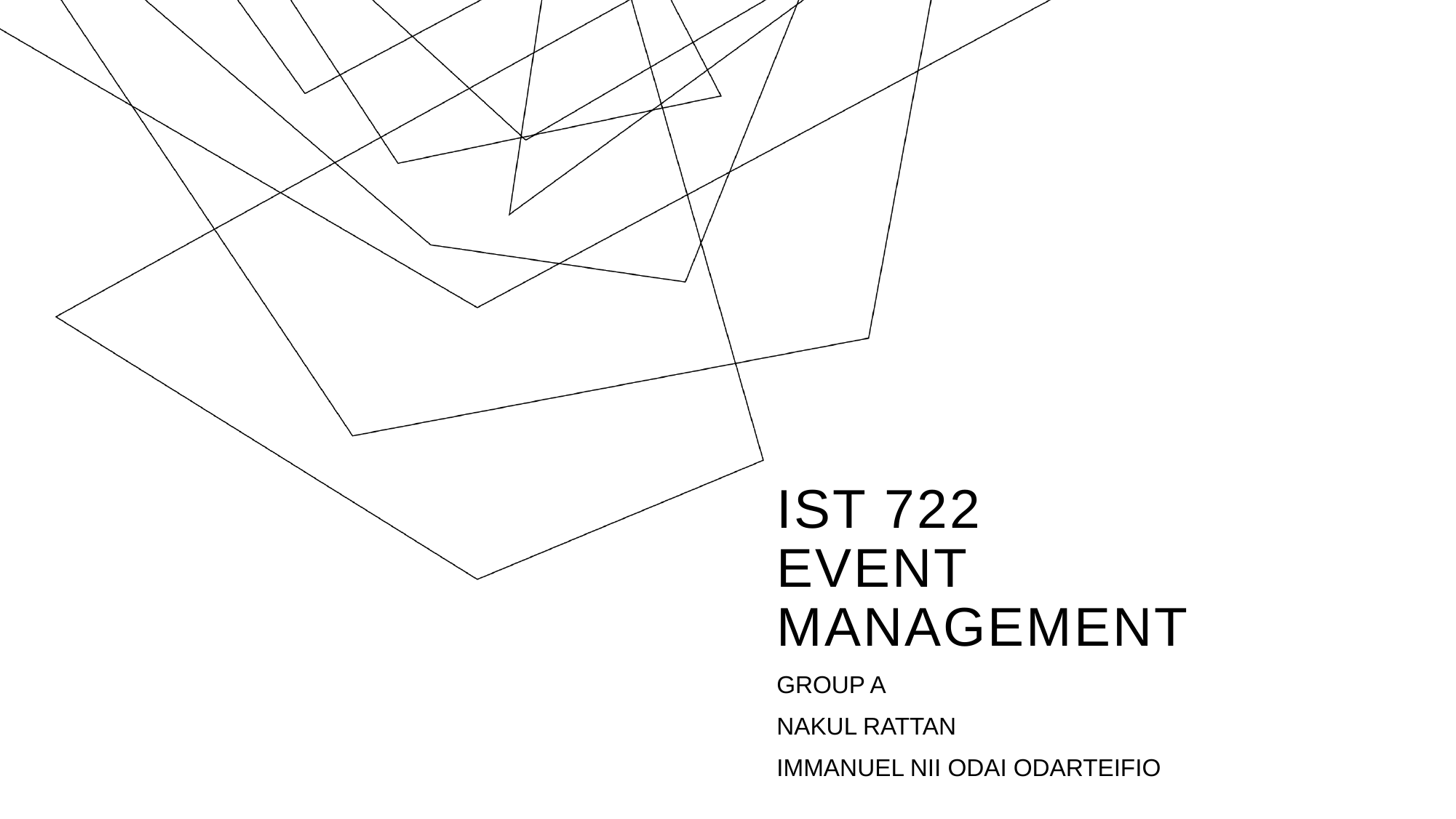

# IST 722 EVENT MANAGEMENT
GROUP A
NAKUL RATTAN
IMMANUEL NII ODAI ODARTEIFIO